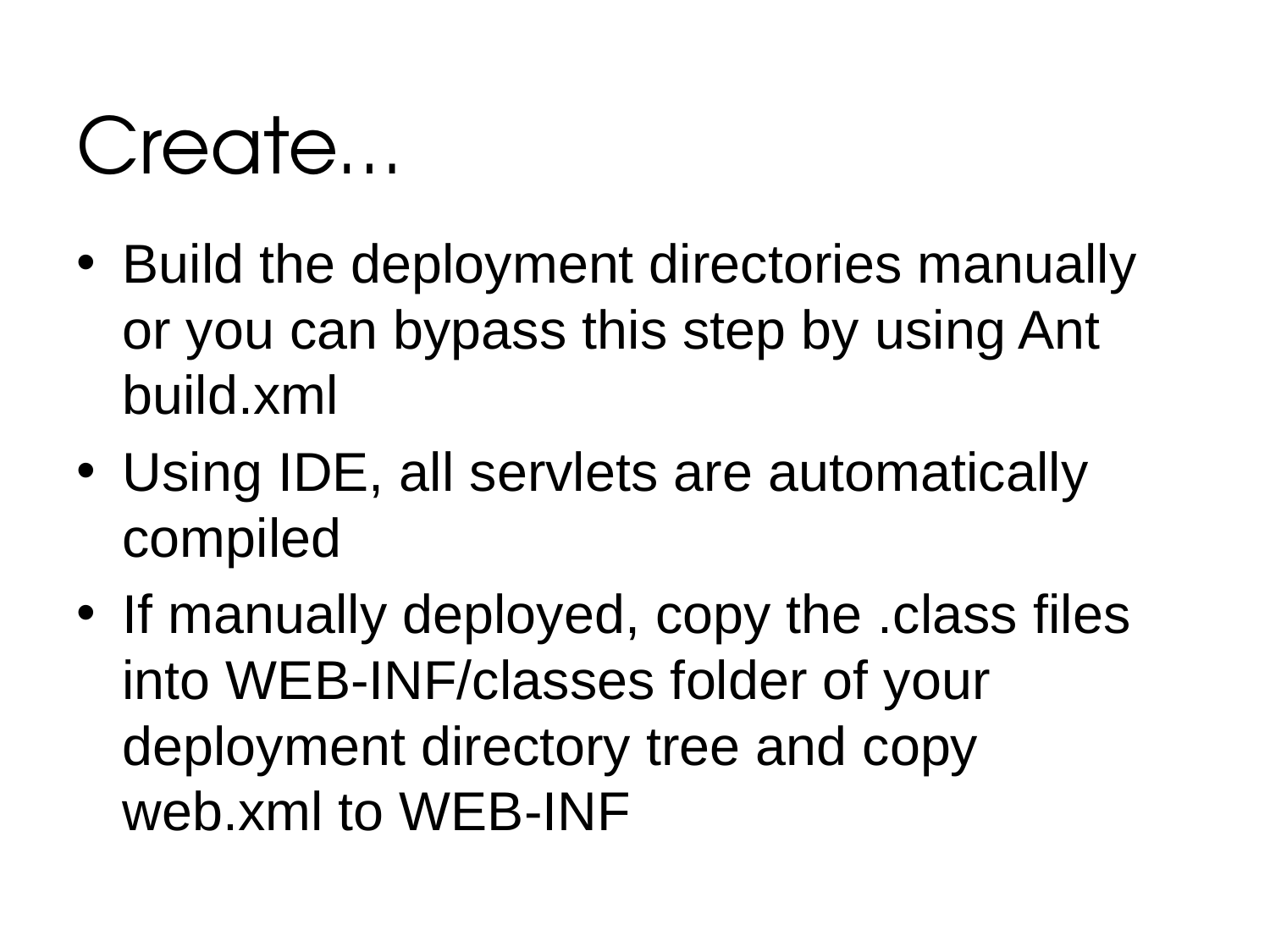

# Create…
Build the deployment directories manually or you can bypass this step by using Ant build.xml
Using IDE, all servlets are automatically compiled
If manually deployed, copy the .class files into WEB-INF/classes folder of your deployment directory tree and copy web.xml to WEB-INF